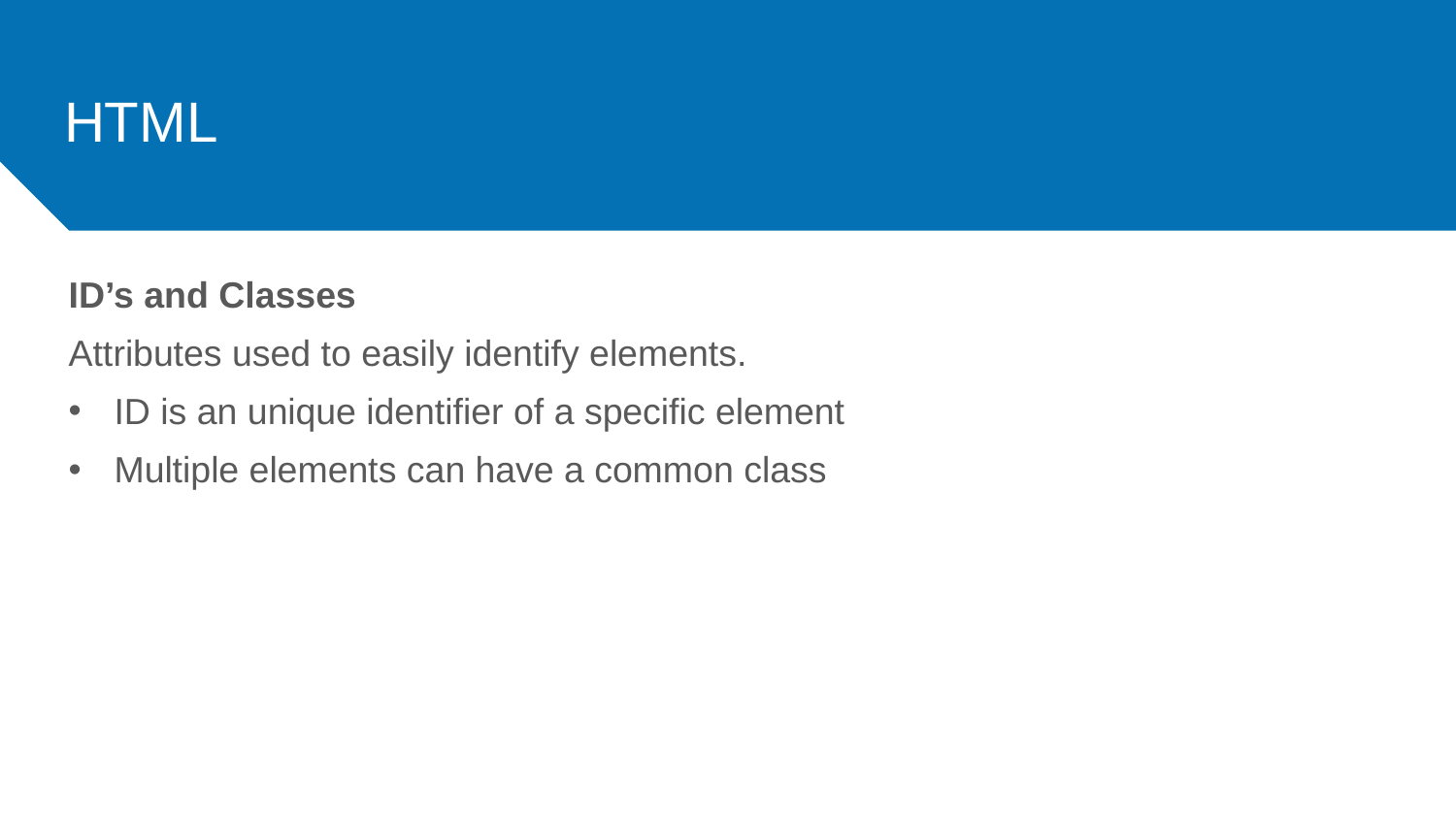

# HTML
ID’s and Classes
Attributes used to easily identify elements.
ID is an unique identifier of a specific element
Multiple elements can have a common class